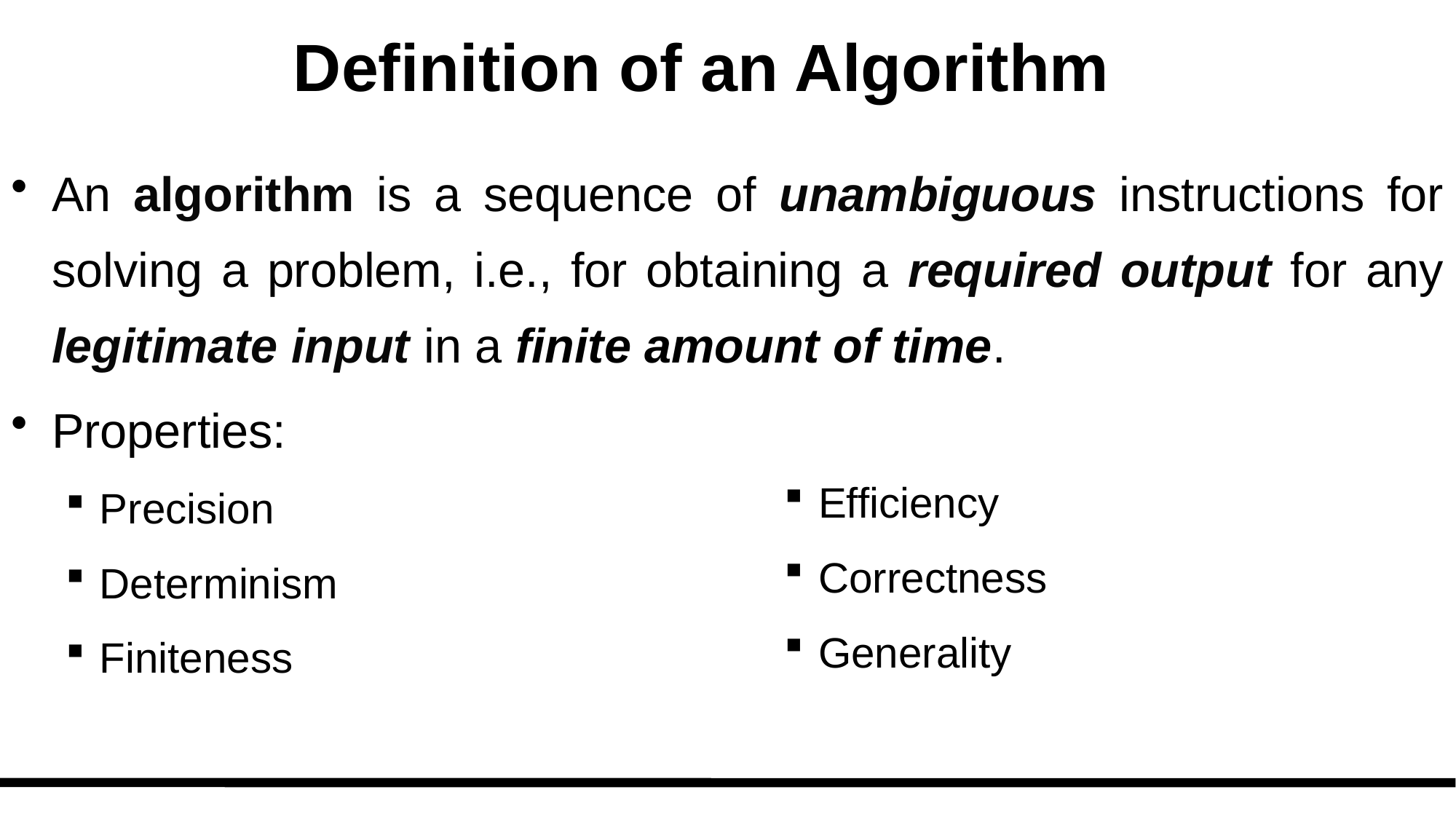

# Definition of an Algorithm
An algorithm is a sequence of unambiguous instructions for solving a problem, i.e., for obtaining a required output for any legitimate input in a finite amount of time.
Properties:
Precision
Determinism
Finiteness
Efficiency
Correctness
Generality